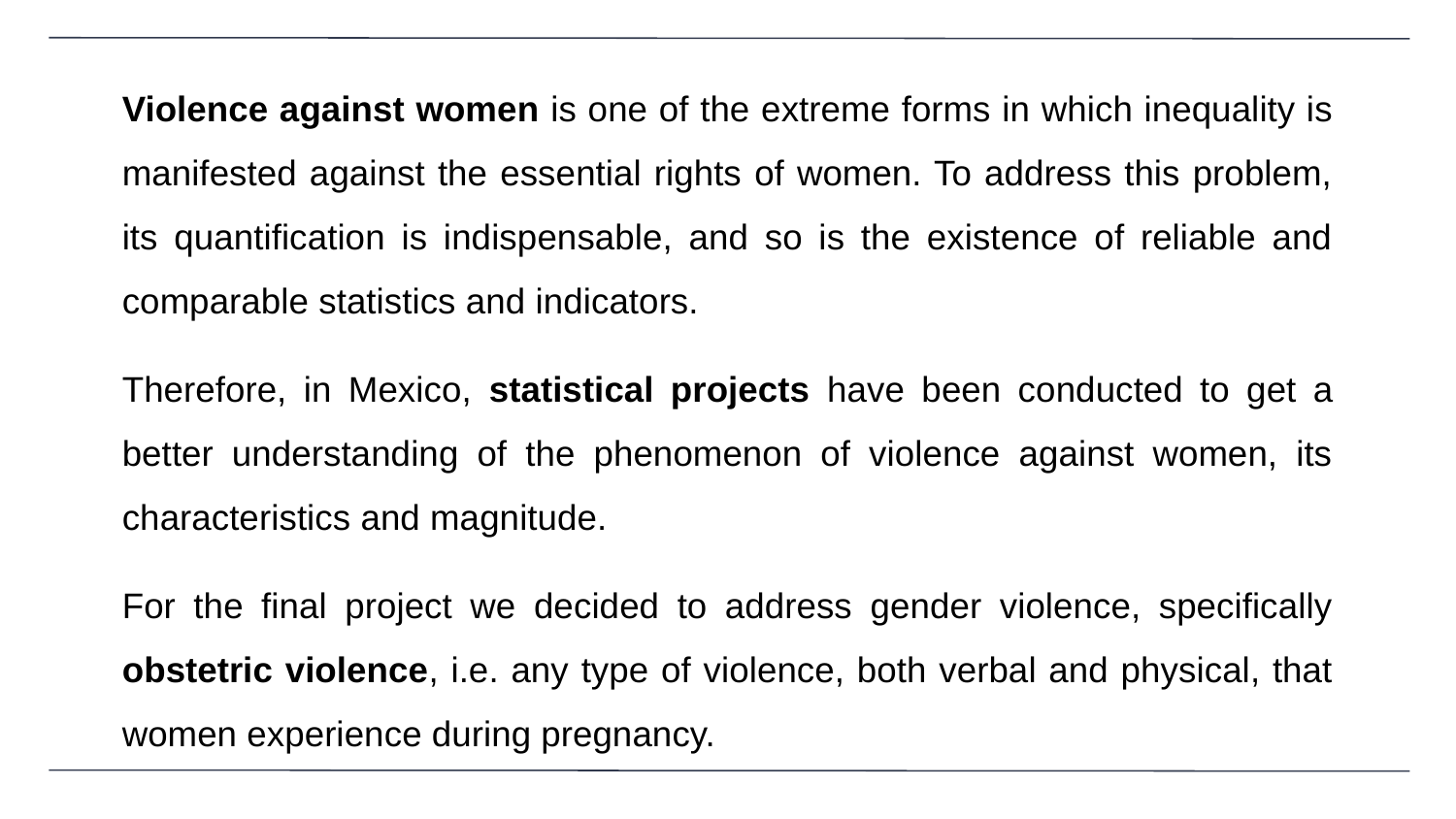

Violence against women is one of the extreme forms in which inequality is manifested against the essential rights of women. To address this problem, its quantification is indispensable, and so is the existence of reliable and comparable statistics and indicators.
Therefore, in Mexico, statistical projects have been conducted to get a better understanding of the phenomenon of violence against women, its characteristics and magnitude.
For the final project we decided to address gender violence, specifically obstetric violence, i.e. any type of violence, both verbal and physical, that women experience during pregnancy.